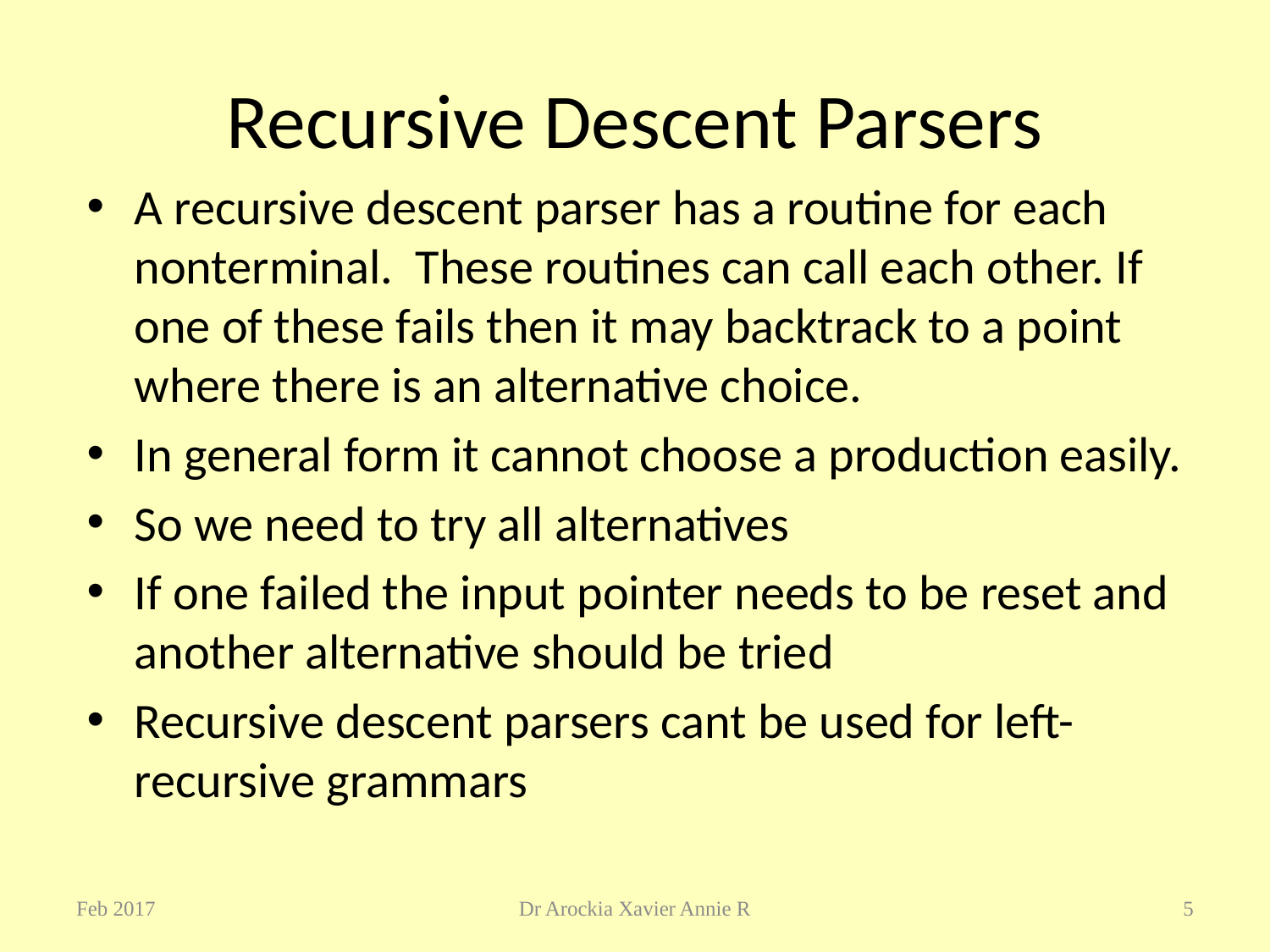

# Recursive Descent Parsers
A recursive descent parser has a routine for each nonterminal.  These routines can call each other. If one of these fails then it may backtrack to a point where there is an alternative choice.
In general form it cannot choose a production easily.
So we need to try all alternatives
If one failed the input pointer needs to be reset and another alternative should be tried
Recursive descent parsers cant be used for left-recursive grammars

Feb 2017
Dr Arockia Xavier Annie R
5